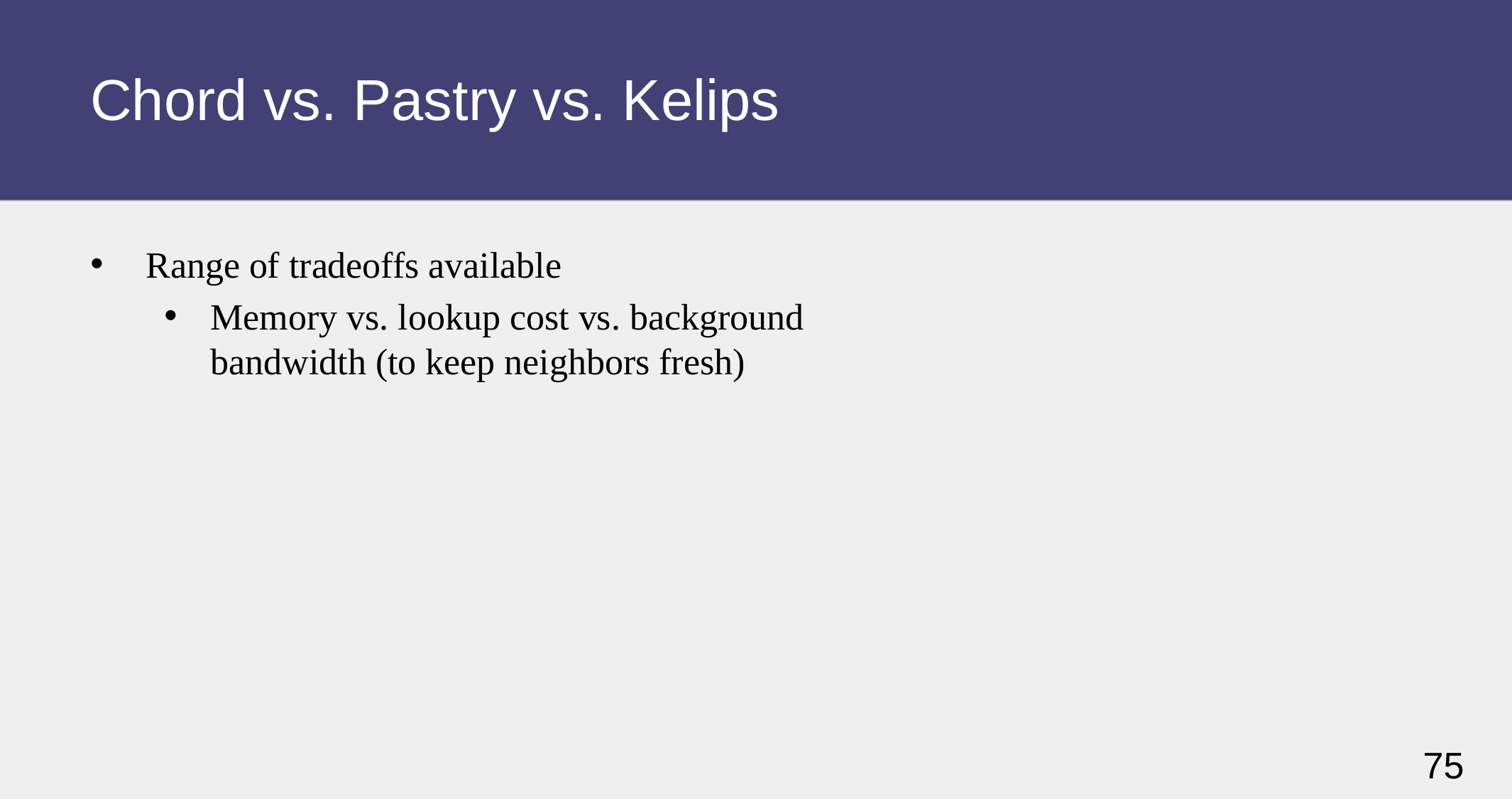

# Chord vs. Pastry vs. Kelips
Range of tradeoffs available
Memory vs. lookup cost vs. background bandwidth (to keep neighbors fresh)

75